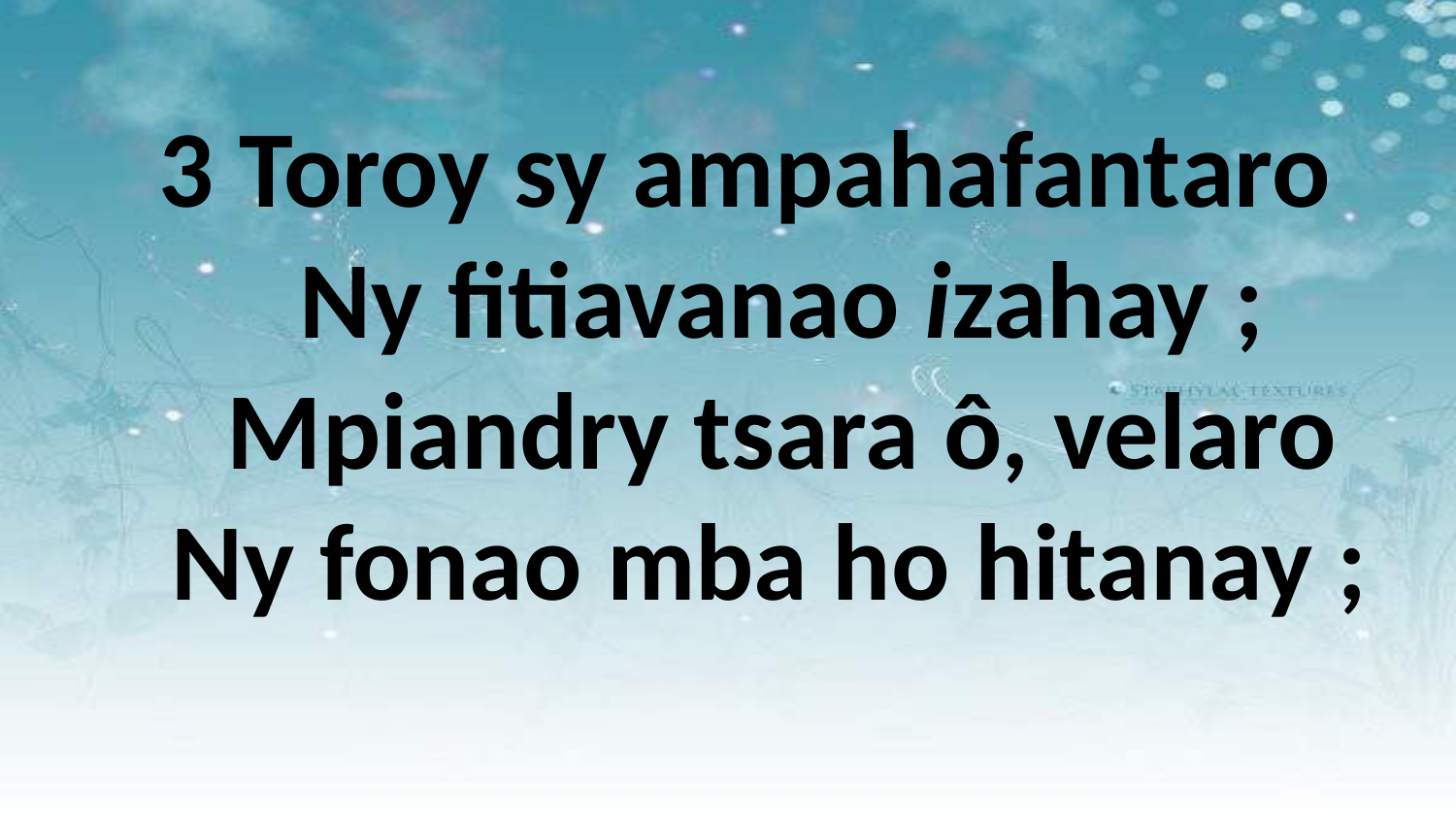

3 Toroy sy ampahafantaro
   Ny fitiavanao izahay ;
   Mpiandry tsara ô, velaro
  Ny fonao mba ho hitanay ;